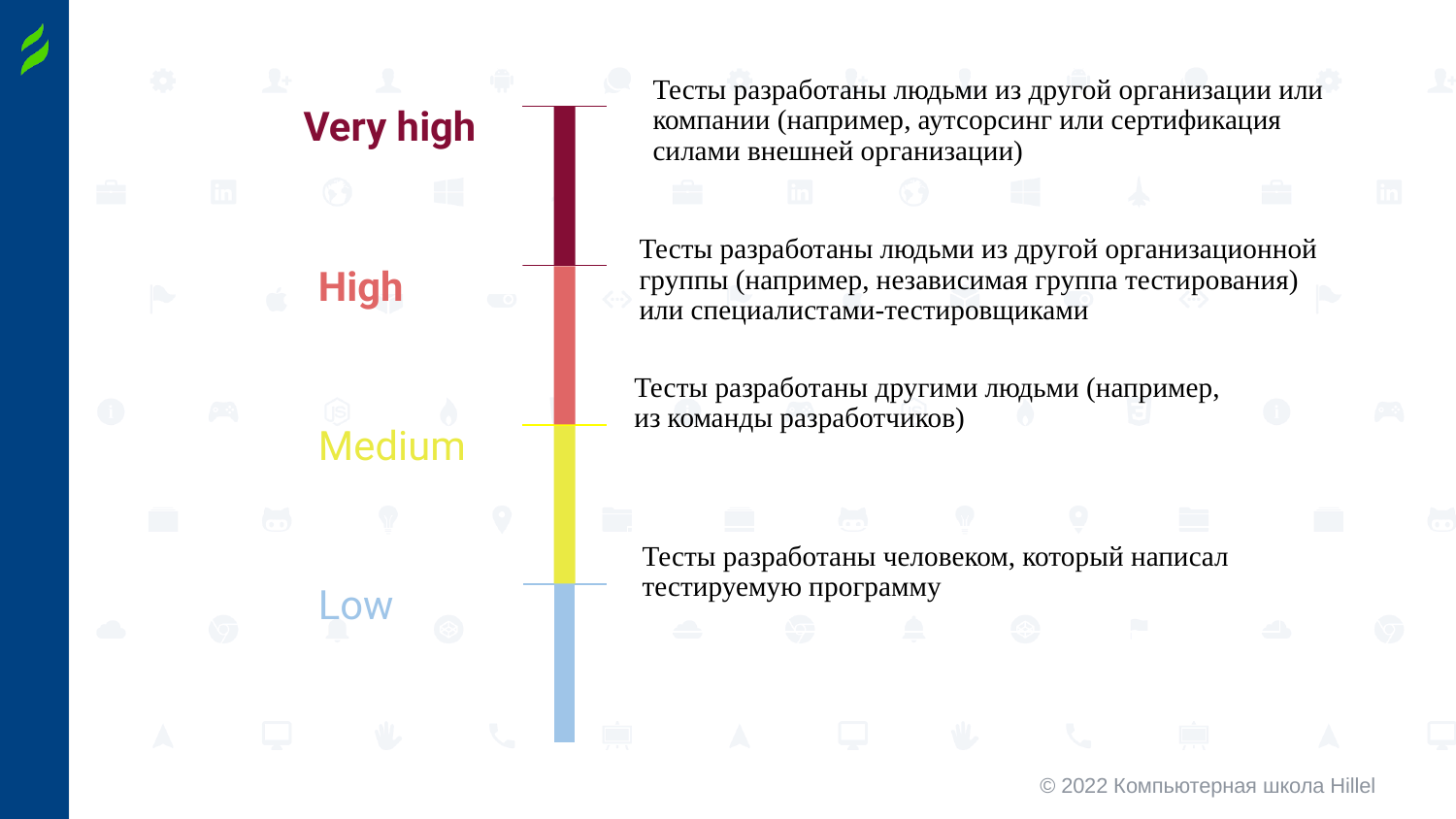

Тесты разработаны людьми из другой организации или компании (например, аутсорсинг или сертификация силами внешней организации)
Very high

Тесты разработаны людьми из другой организационной группы (например, независимая группа тестирования) или специалистами-тестировщиками
High

Тесты разработаны другими людьми (например, из команды разработчиков)
Medium

Тесты разработаны человеком, который написал тестируемую программу

Low